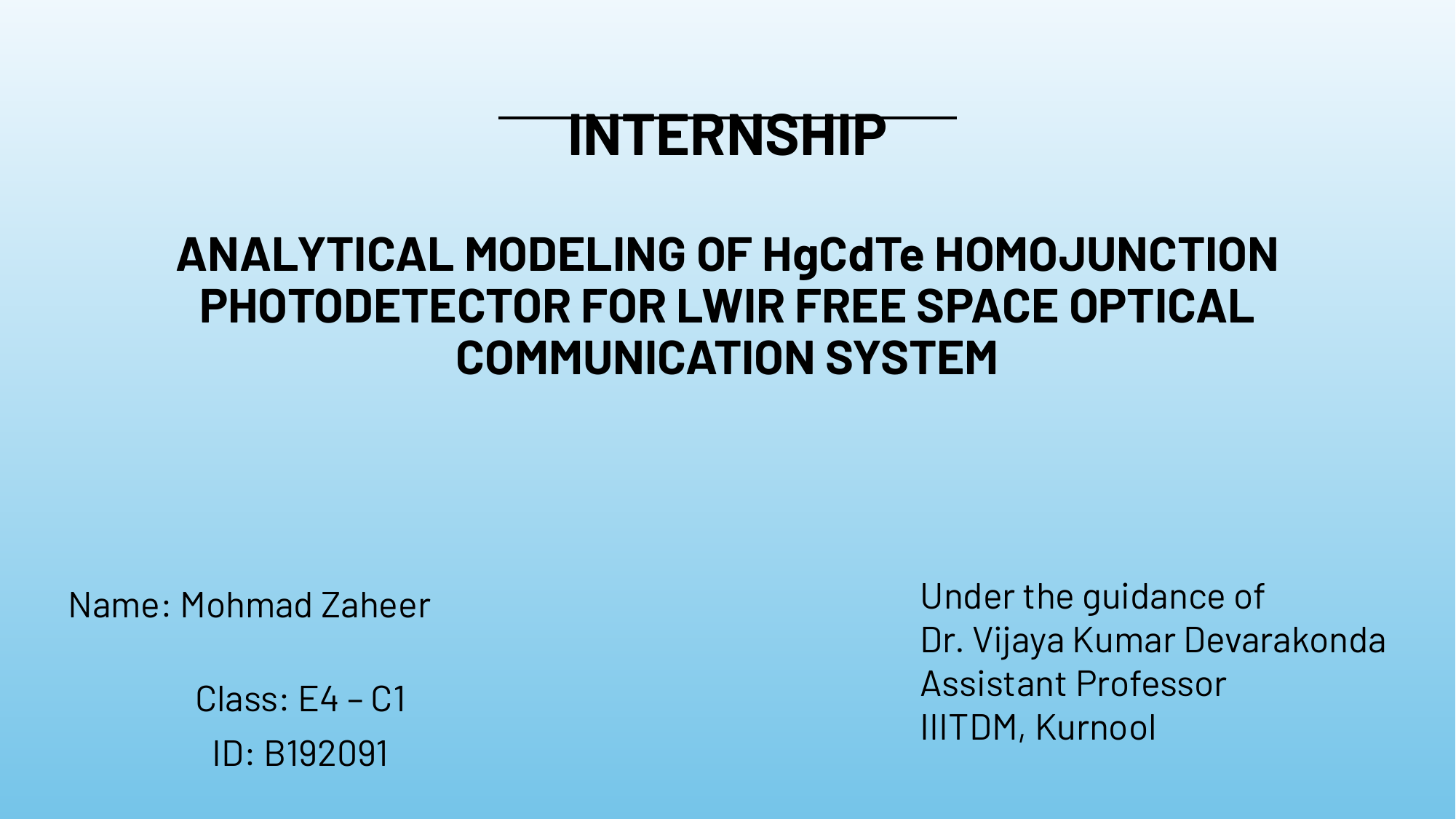

# INTERNSHIP ANALYTICAL MODELING OF HgCdTe HOMOJUNCTION PHOTODETECTOR FOR LWIR FREE SPACE OPTICAL COMMUNICATION SYSTEM
Under the guidance of
Dr. Vijaya Kumar Devarakonda
Assistant Professor
IIITDM, Kurnool
Name: Mohmad Zaheer
Class: E4 – C1
ID: B192091